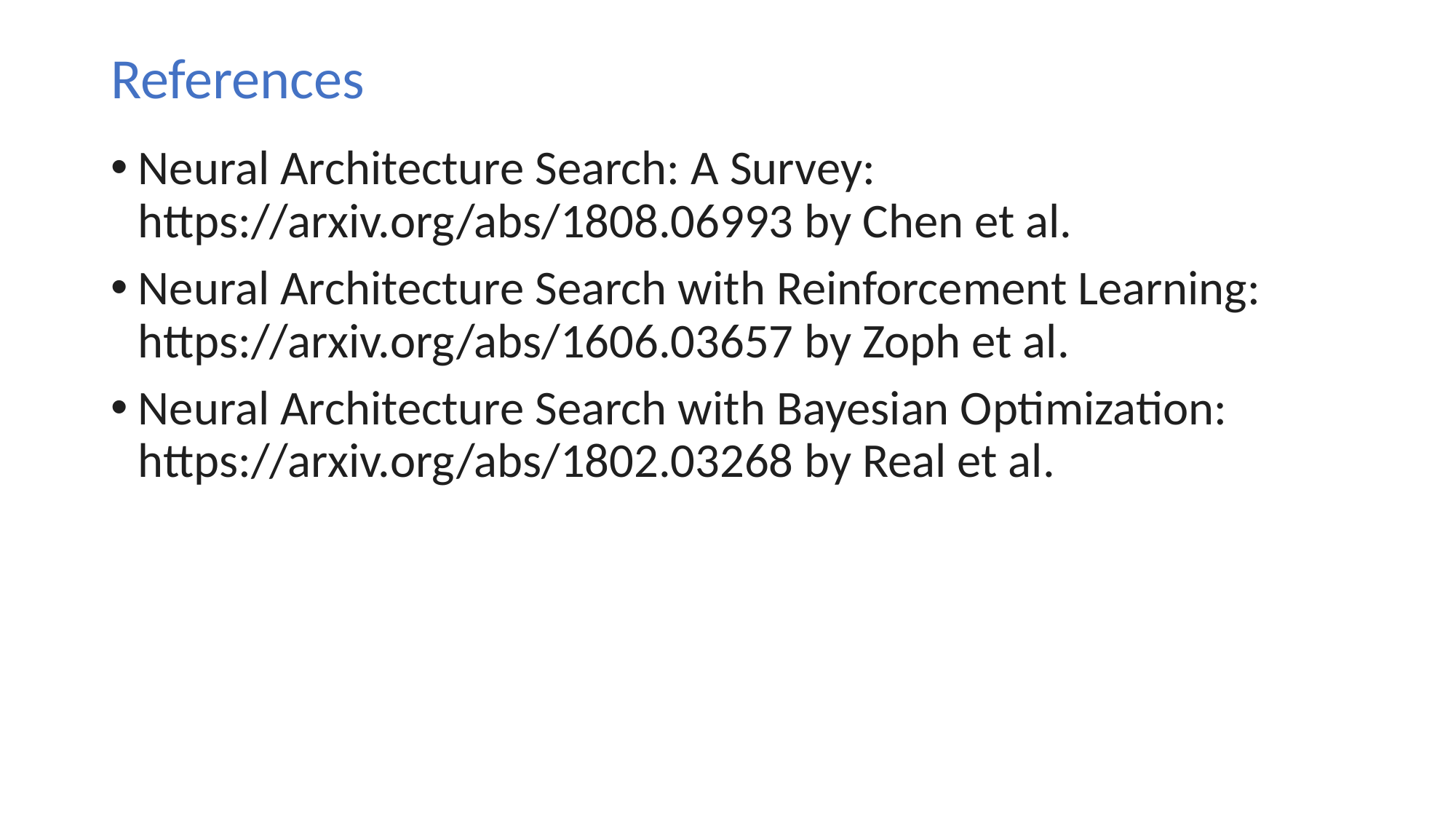

# References
Neural Architecture Search: A Survey: https://arxiv.org/abs/1808.06993 by Chen et al.
Neural Architecture Search with Reinforcement Learning: https://arxiv.org/abs/1606.03657 by Zoph et al.
Neural Architecture Search with Bayesian Optimization: https://arxiv.org/abs/1802.03268 by Real et al.